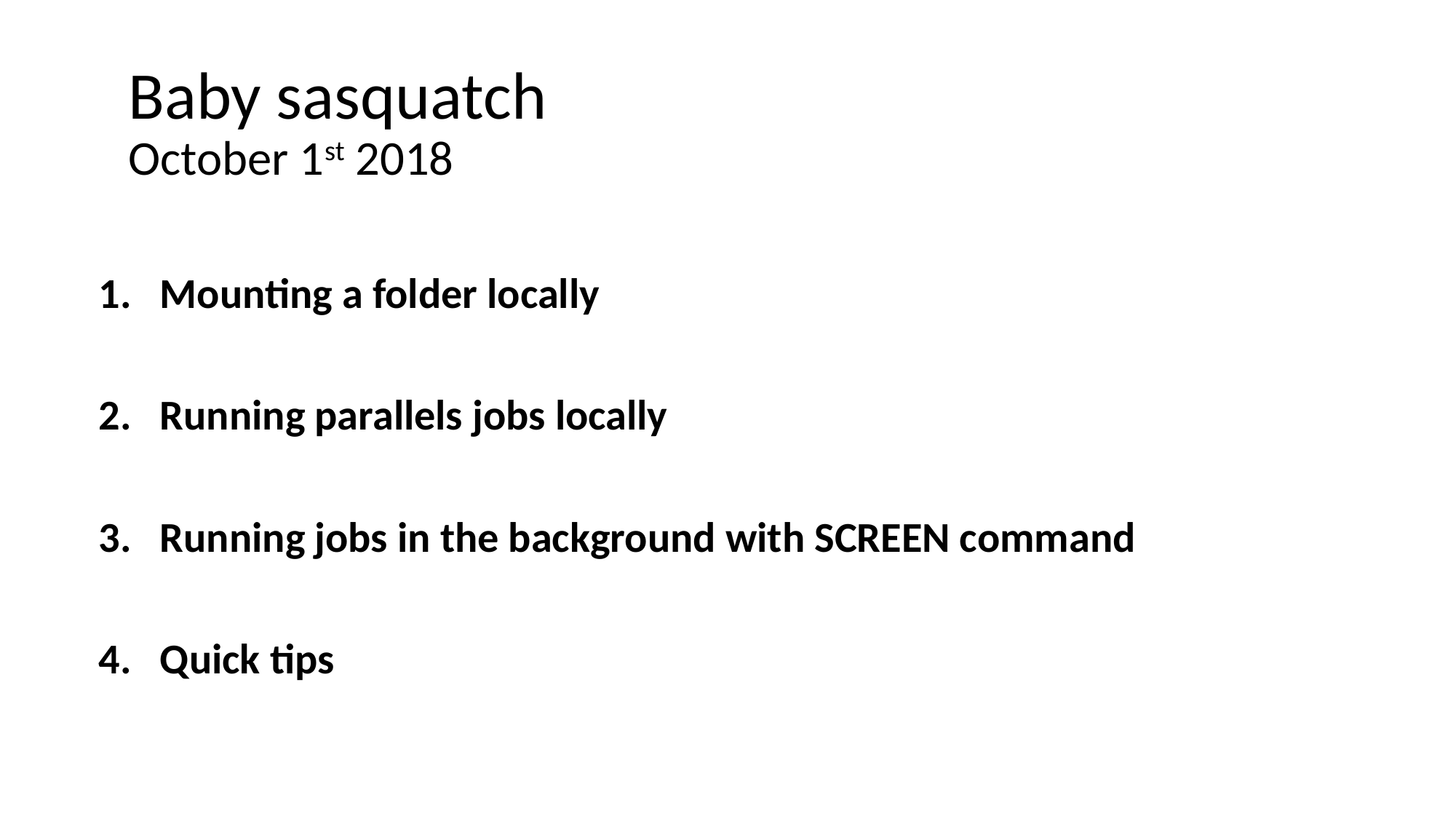

Baby sasquatch
October 1st 2018
Mounting a folder locally

Running parallels jobs locally

Running jobs in the background with SCREEN command

Quick tips